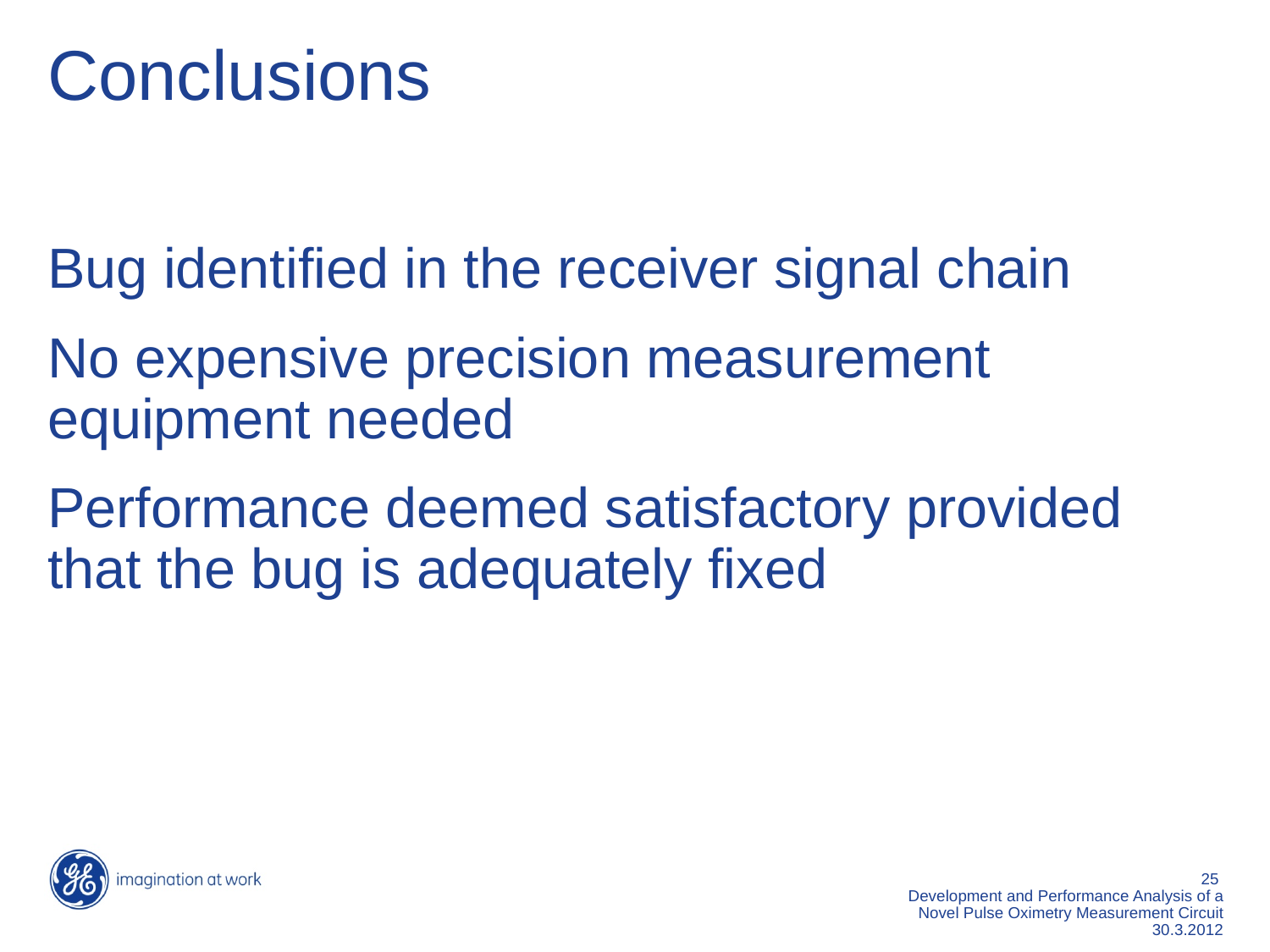

# Conclusions
Bug identified in the receiver signal chain
No expensive precision measurement equipment needed
Performance deemed satisfactory provided that the bug is adequately fixed